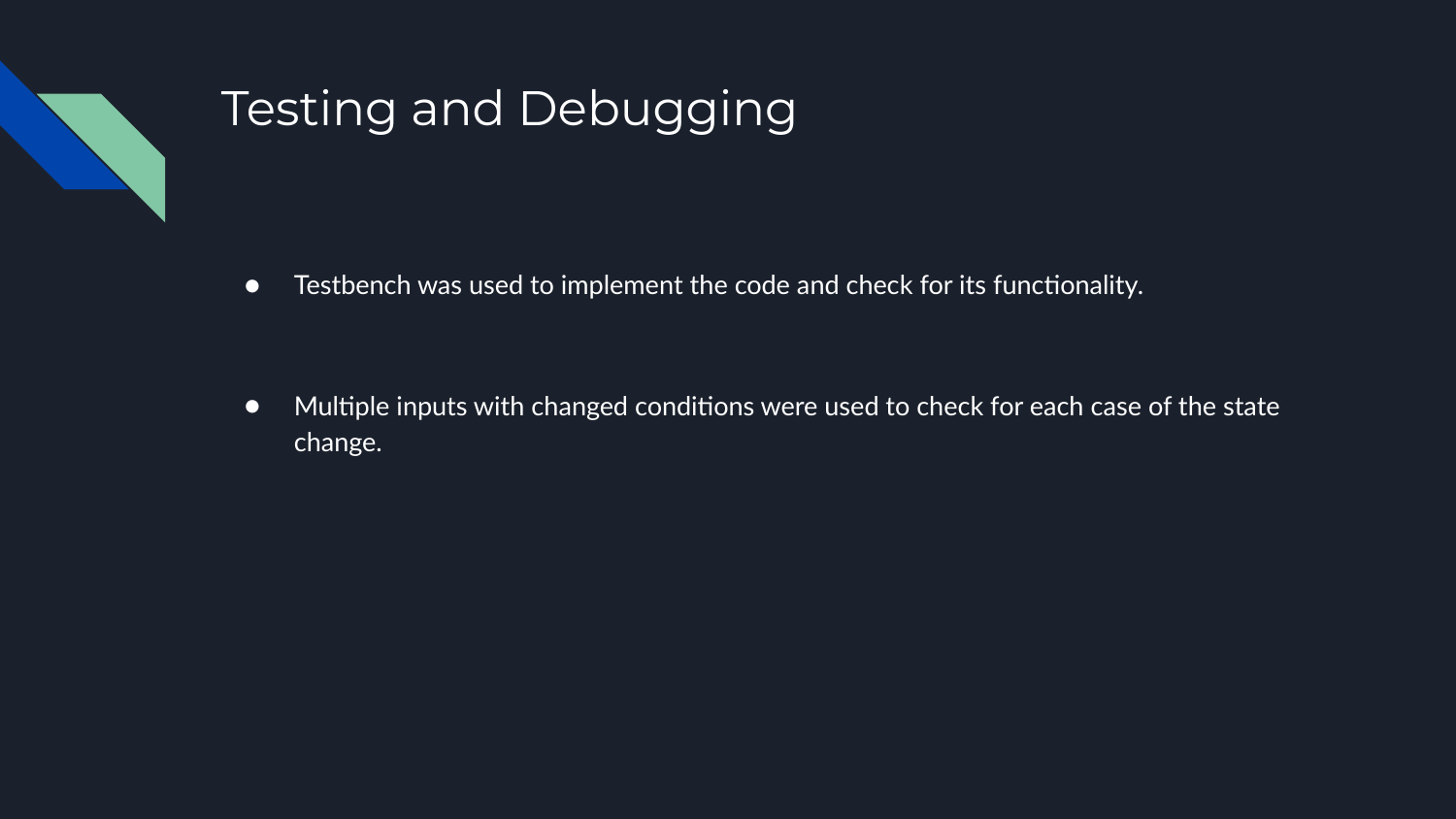

# Testing and Debugging
Testbench was used to implement the code and check for its functionality.

Multiple inputs with changed conditions were used to check for each case of the state change.